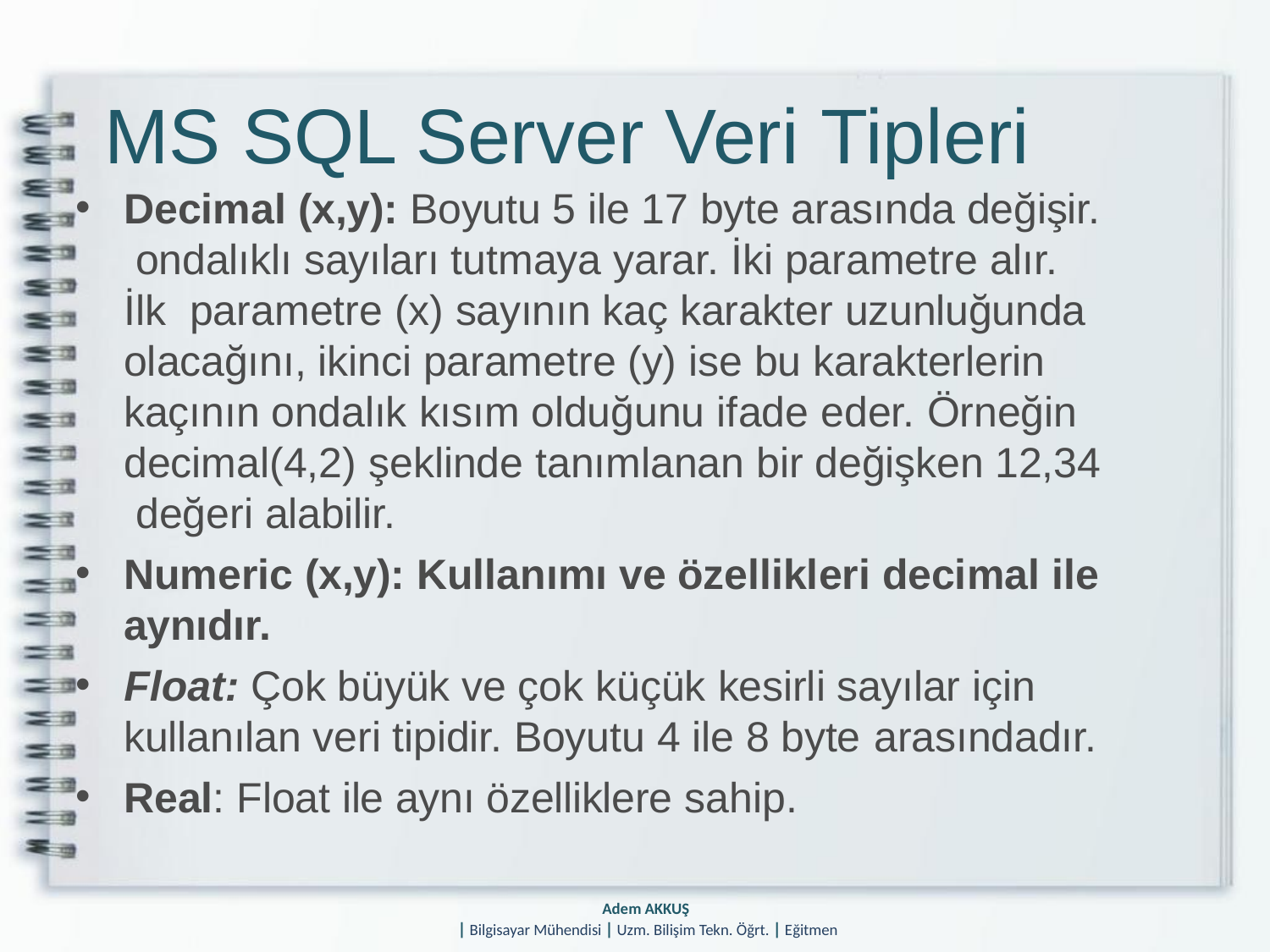

# MS SQL Server Veri Tipleri
Decimal (x,y): Boyutu 5 ile 17 byte arasında değişir.  ondalıklı sayıları tutmaya yarar. İki parametre alır. İlk  parametre (x) sayının kaç karakter uzunluğunda  olacağını, ikinci parametre (y) ise bu karakterlerin  kaçının ondalık kısım olduğunu ifade eder. Örneğin  decimal(4,2) şeklinde tanımlanan bir değişken 12,34  değeri alabilir.
Numeric (x,y): Kullanımı ve özellikleri decimal ile
aynıdır.
Float: Çok büyük ve çok küçük kesirli sayılar için
kullanılan veri tipidir. Boyutu 4 ile 8 byte arasındadır.
Real: Float ile aynı özelliklere sahip.
Adem AKKUŞ
| Bilgisayar Mühendisi | Uzm. Bilişim Tekn. Öğrt. | Eğitmen